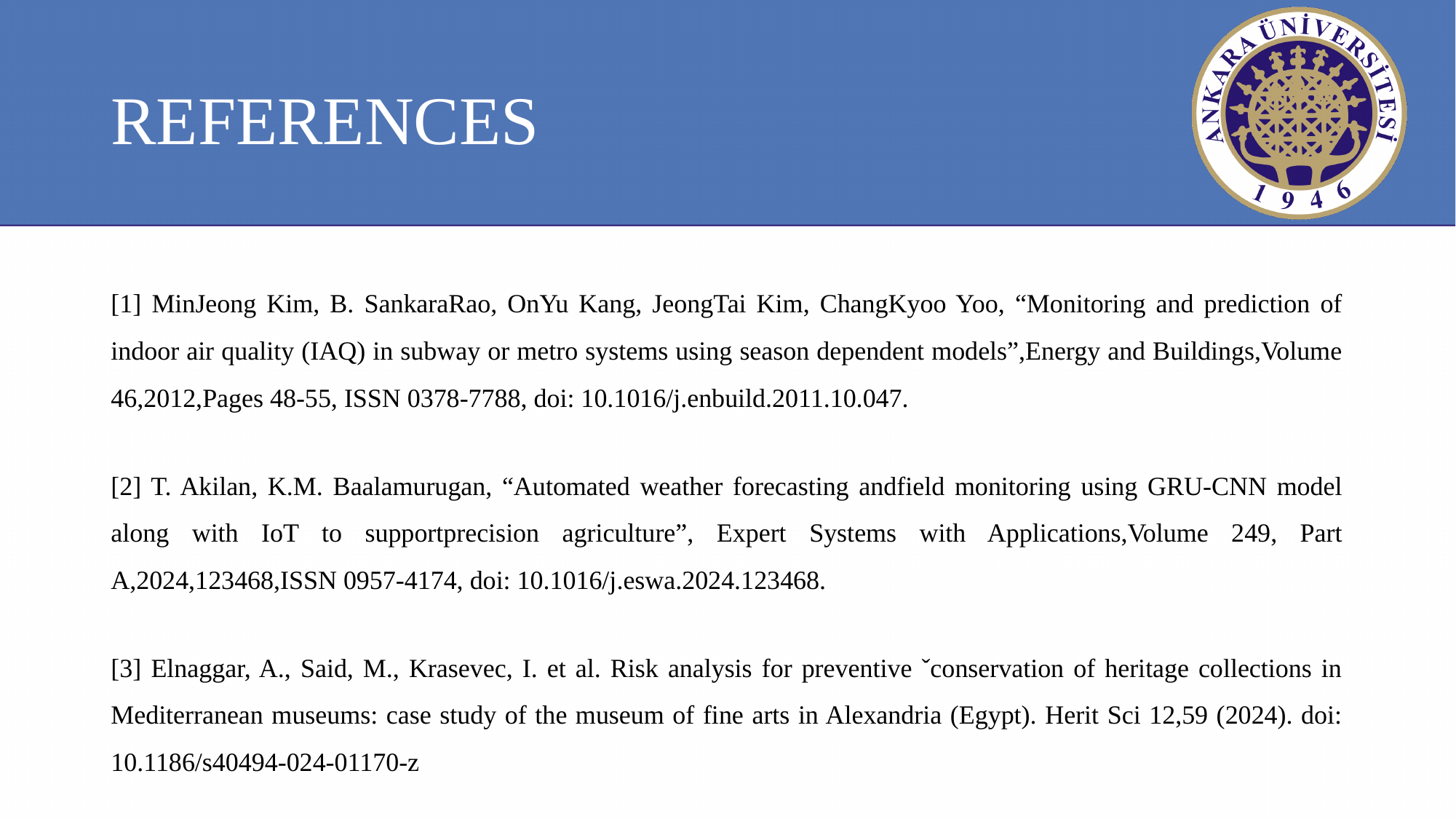

# REFERENCES
[1] MinJeong Kim, B. SankaraRao, OnYu Kang, JeongTai Kim, ChangKyoo Yoo, “Monitoring and prediction of indoor air quality (IAQ) in subway or metro systems using season dependent models”,Energy and Buildings,Volume 46,2012,Pages 48-55, ISSN 0378-7788, doi: 10.1016/j.enbuild.2011.10.047.
[2] T. Akilan, K.M. Baalamurugan, “Automated weather forecasting andfield monitoring using GRU-CNN model along with IoT to supportprecision agriculture”, Expert Systems with Applications,Volume 249, Part A,2024,123468,ISSN 0957-4174, doi: 10.1016/j.eswa.2024.123468.
[3] Elnaggar, A., Said, M., Krasevec, I. et al. Risk analysis for preventive ˇconservation of heritage collections in Mediterranean museums: case study of the museum of fine arts in Alexandria (Egypt). Herit Sci 12,59 (2024). doi: 10.1186/s40494-024-01170-z